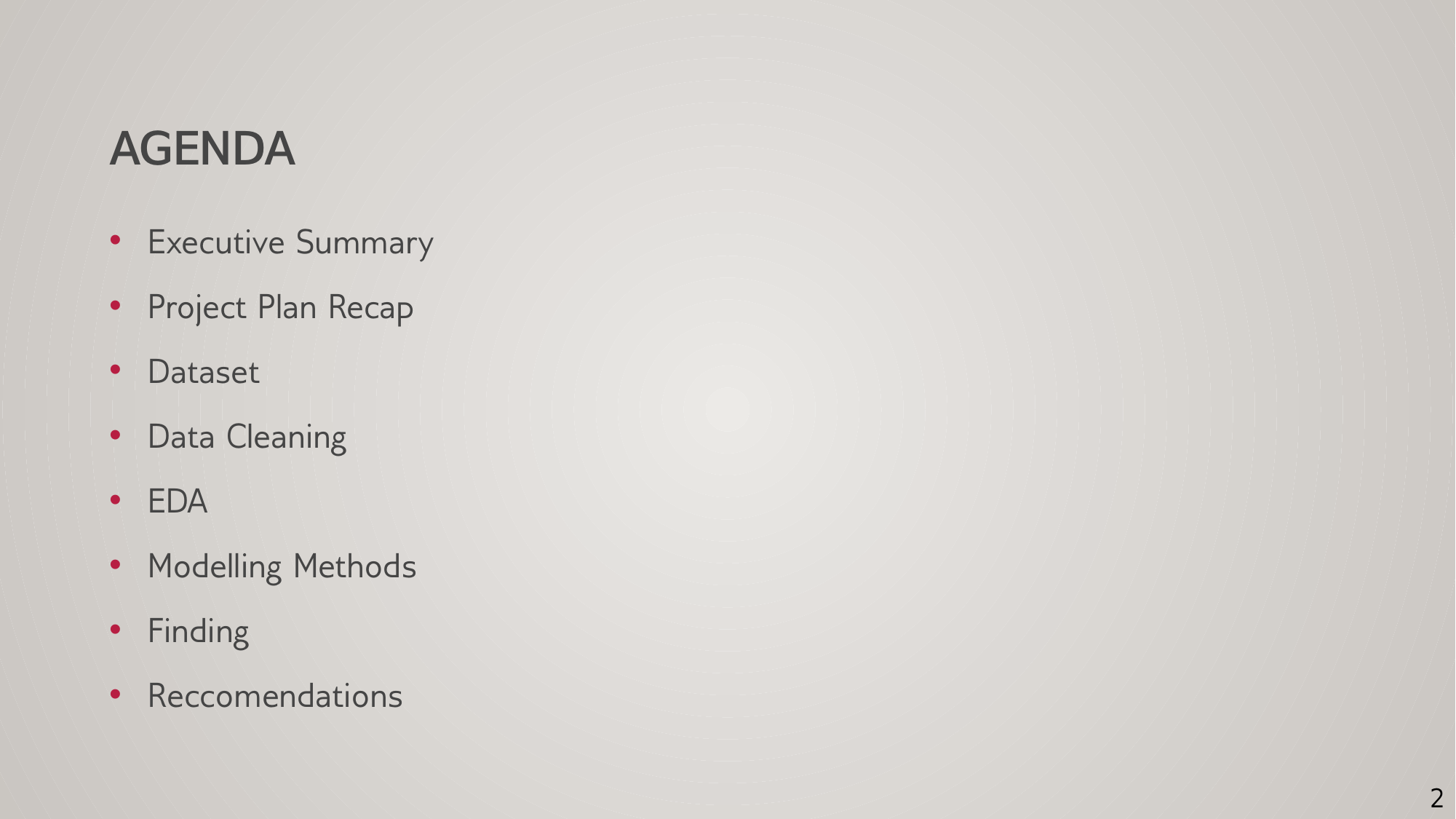

# AGENDA
Executive Summary
Project Plan Recap
Dataset
Data Cleaning
EDA
Modelling Methods
Finding
Reccomendations

2